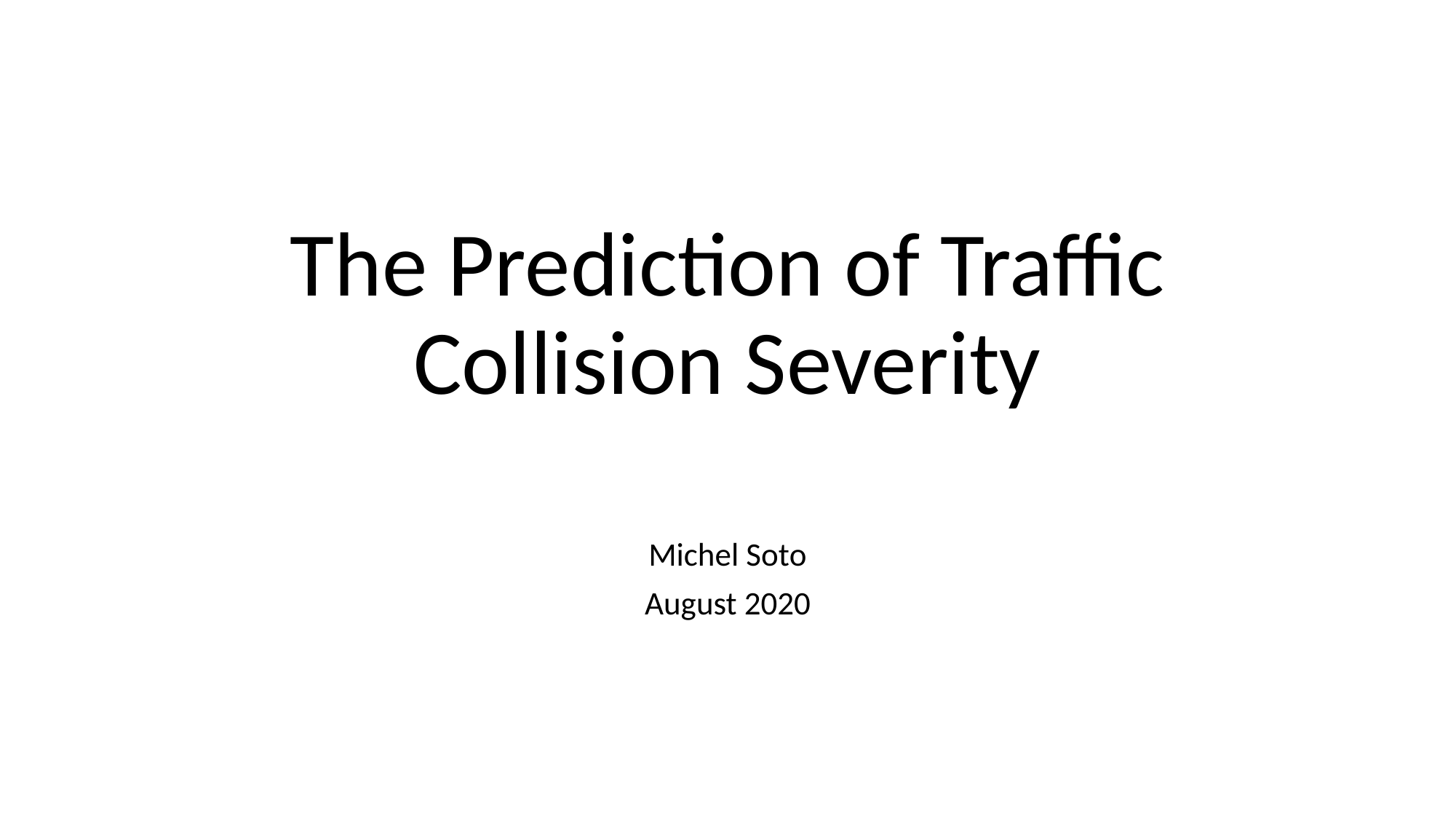

# The Prediction of Traffic Collision Severity

Michel Soto
August 2020